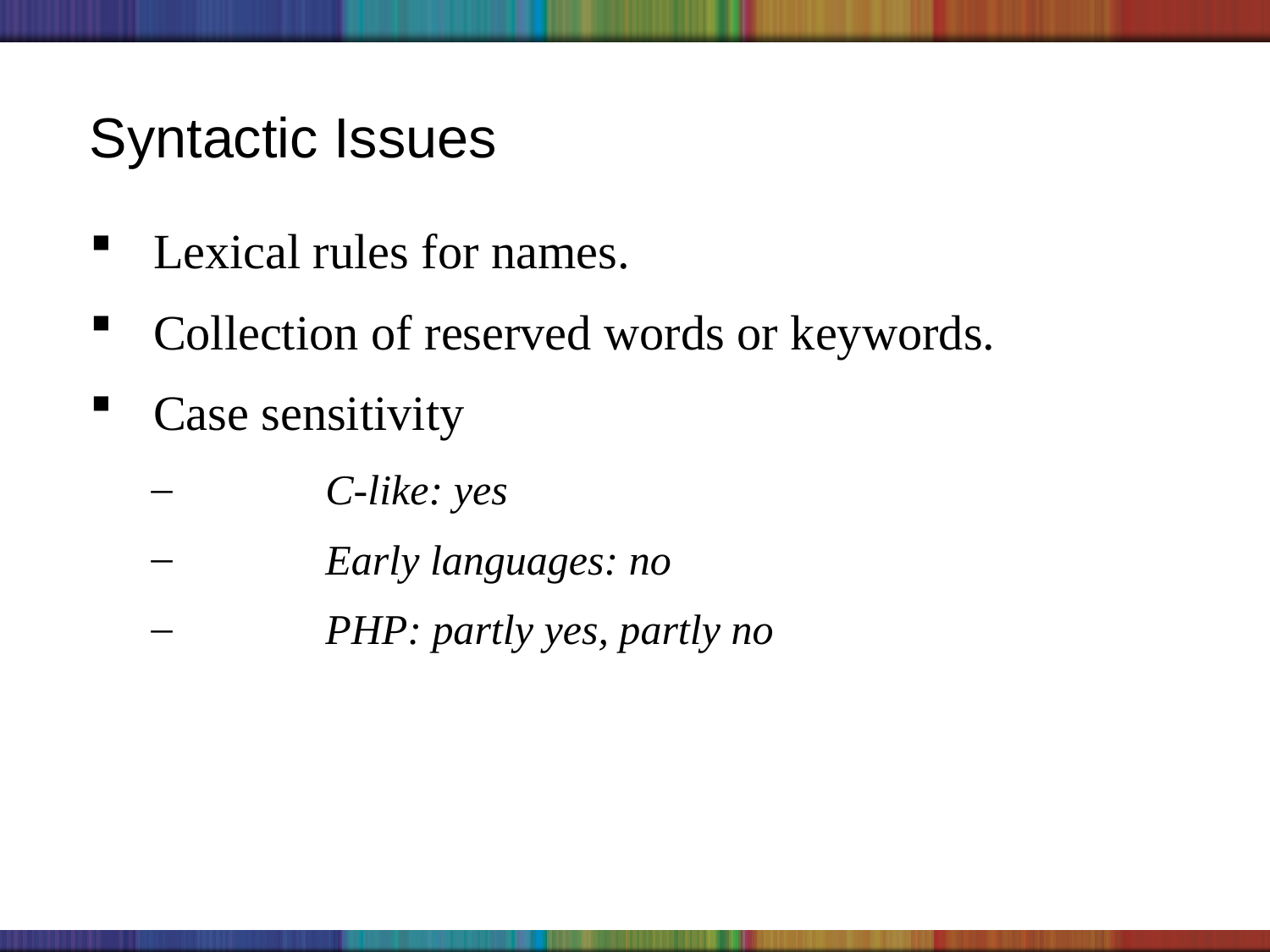

# Syntactic Issues
Lexical rules for names.
Collection of reserved words or keywords.
Case sensitivity
	C-like: yes
	Early languages: no
	PHP: partly yes, partly no